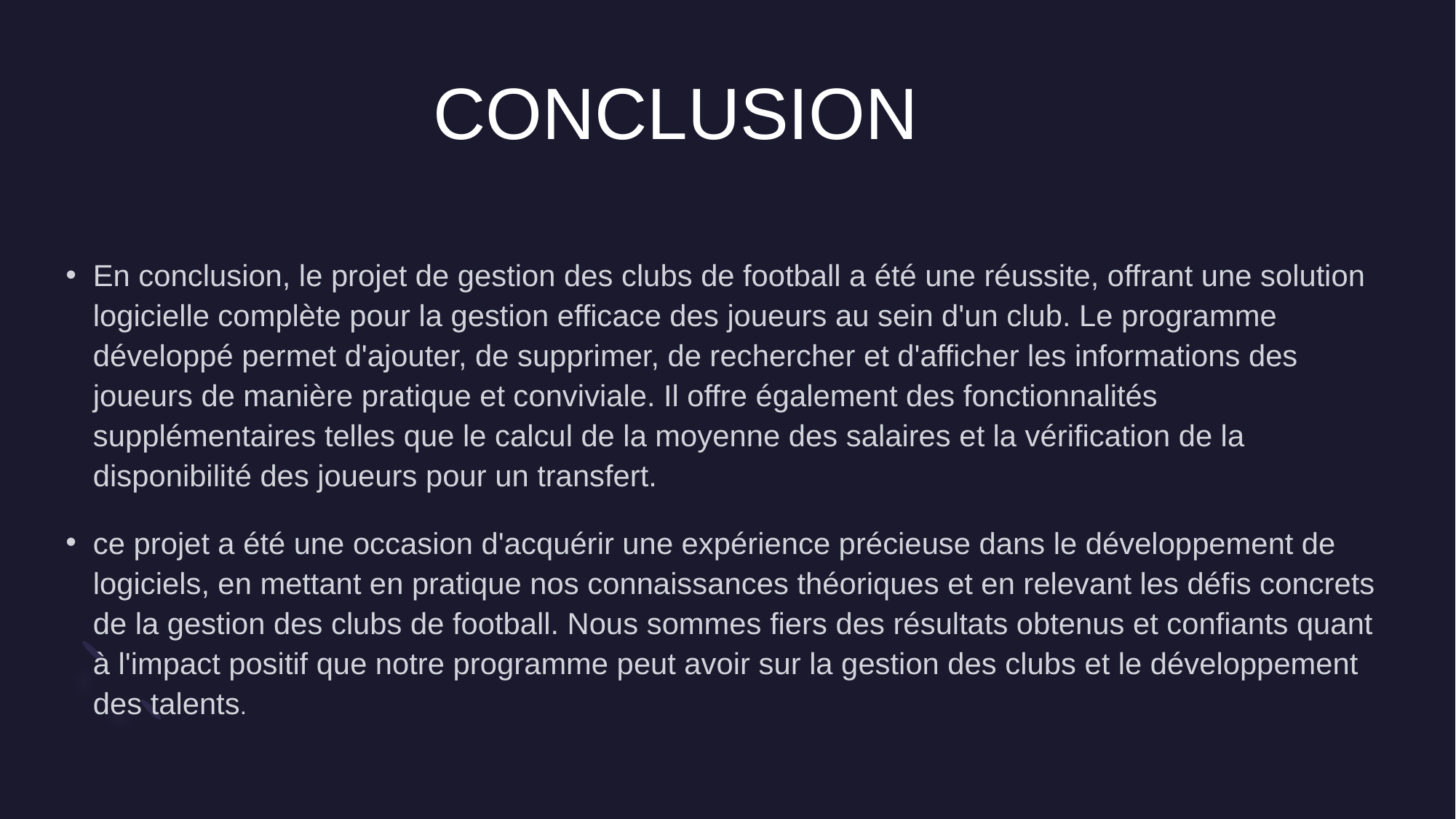

# CONCLUSION
En conclusion, le projet de gestion des clubs de football a été une réussite, offrant une solution logicielle complète pour la gestion efficace des joueurs au sein d'un club. Le programme développé permet d'ajouter, de supprimer, de rechercher et d'afficher les informations des joueurs de manière pratique et conviviale. Il offre également des fonctionnalités supplémentaires telles que le calcul de la moyenne des salaires et la vérification de la disponibilité des joueurs pour un transfert.
ce projet a été une occasion d'acquérir une expérience précieuse dans le développement de logiciels, en mettant en pratique nos connaissances théoriques et en relevant les défis concrets de la gestion des clubs de football. Nous sommes fiers des résultats obtenus et confiants quant à l'impact positif que notre programme peut avoir sur la gestion des clubs et le développement des talents.